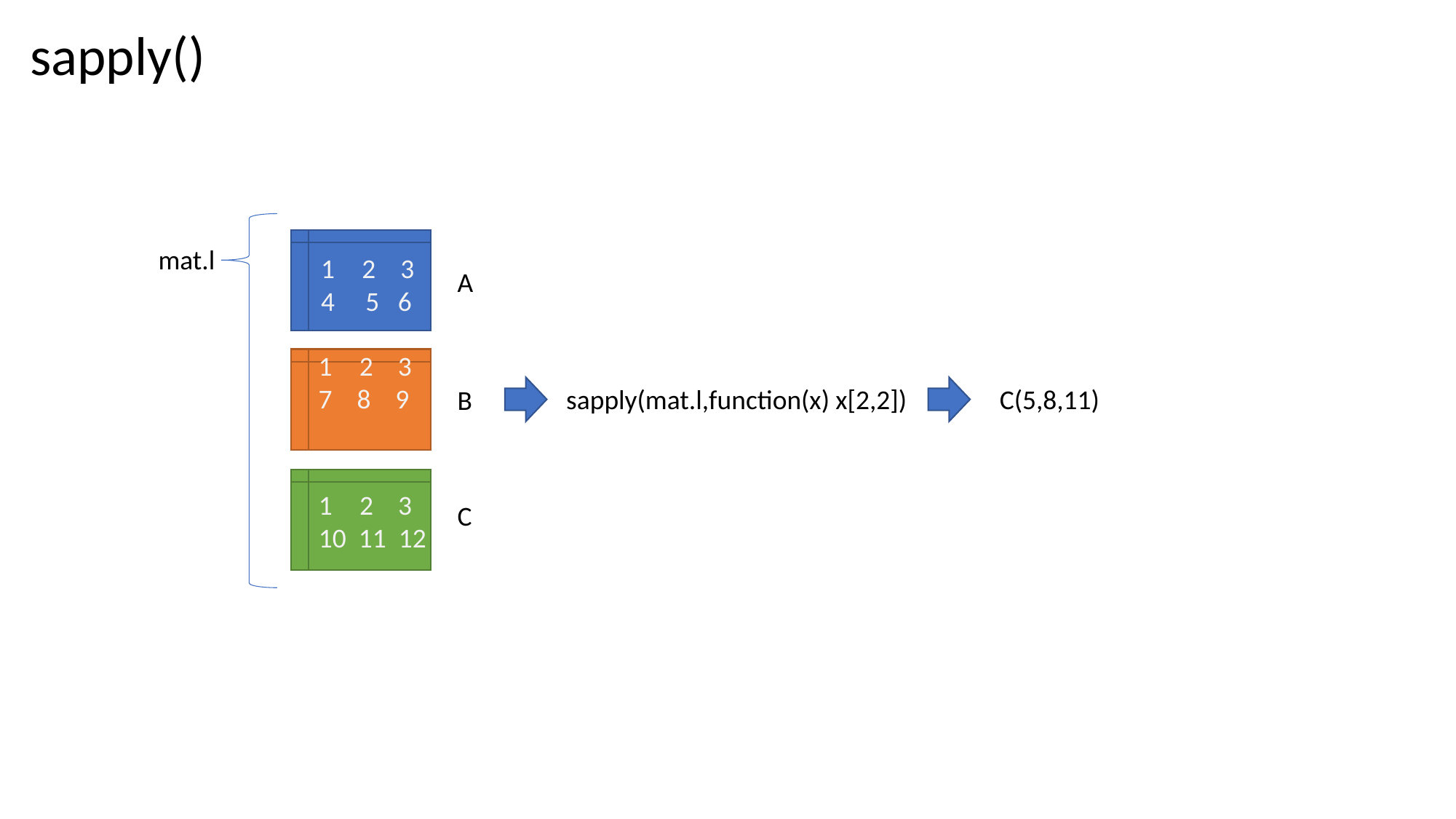

sapply()

mat.l
2    3
4     5   6
A
2    3
7    8    9

sapply(mat.l,function(x) x[2,2])
C(5,8,11)
B

2    3
10  11  12
C